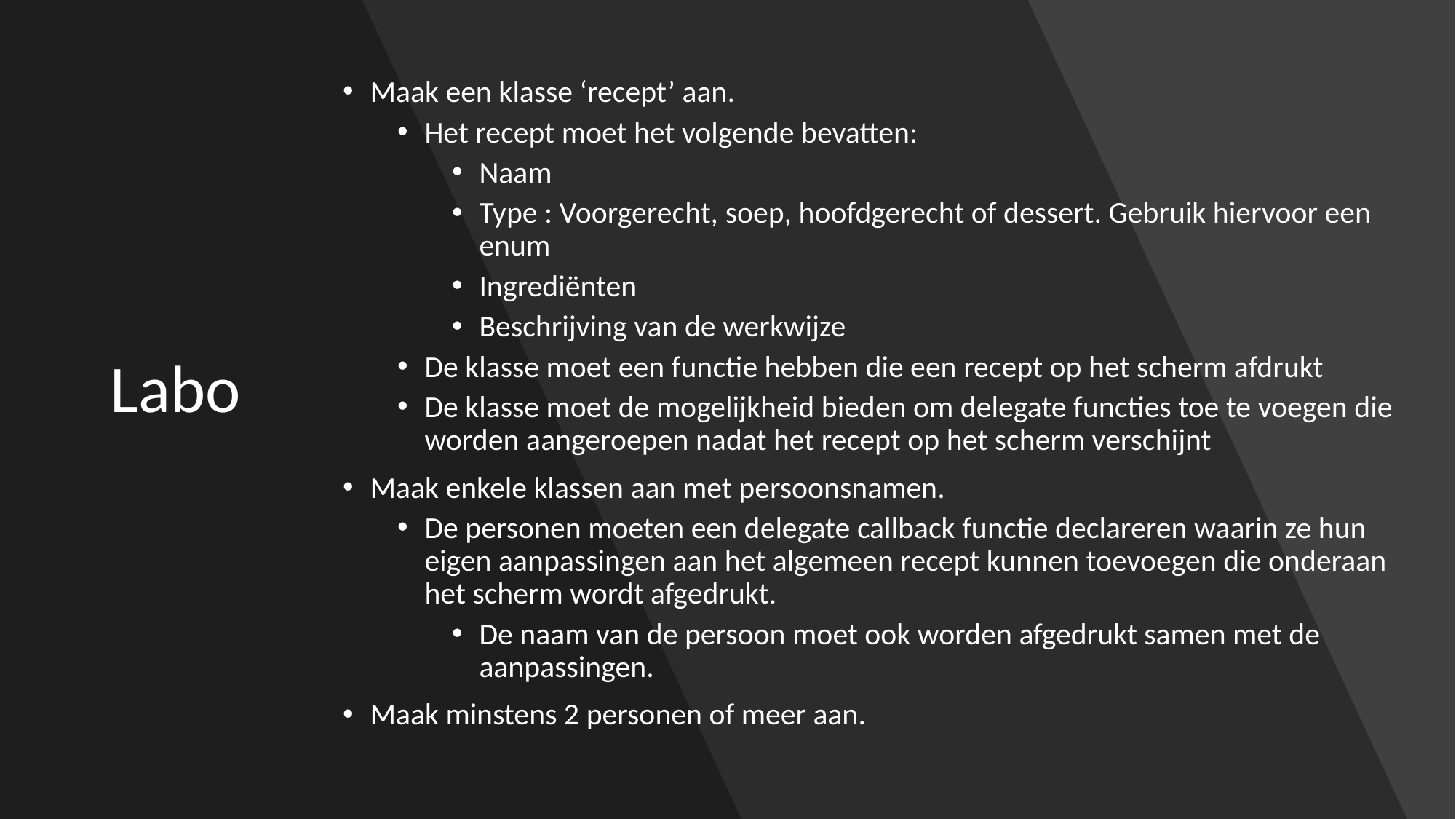

Maak een klasse ‘recept’ aan.
Het recept moet het volgende bevatten:
Naam
Type : Voorgerecht, soep, hoofdgerecht of dessert. Gebruik hiervoor een enum
Ingrediënten
Beschrijving van de werkwijze
De klasse moet een functie hebben die een recept op het scherm afdrukt
De klasse moet de mogelijkheid bieden om delegate functies toe te voegen die worden aangeroepen nadat het recept op het scherm verschijnt
Maak enkele klassen aan met persoonsnamen.
De personen moeten een delegate callback functie declareren waarin ze hun eigen aanpassingen aan het algemeen recept kunnen toevoegen die onderaan het scherm wordt afgedrukt.
De naam van de persoon moet ook worden afgedrukt samen met de aanpassingen.
Maak minstens 2 personen of meer aan.
# Labo